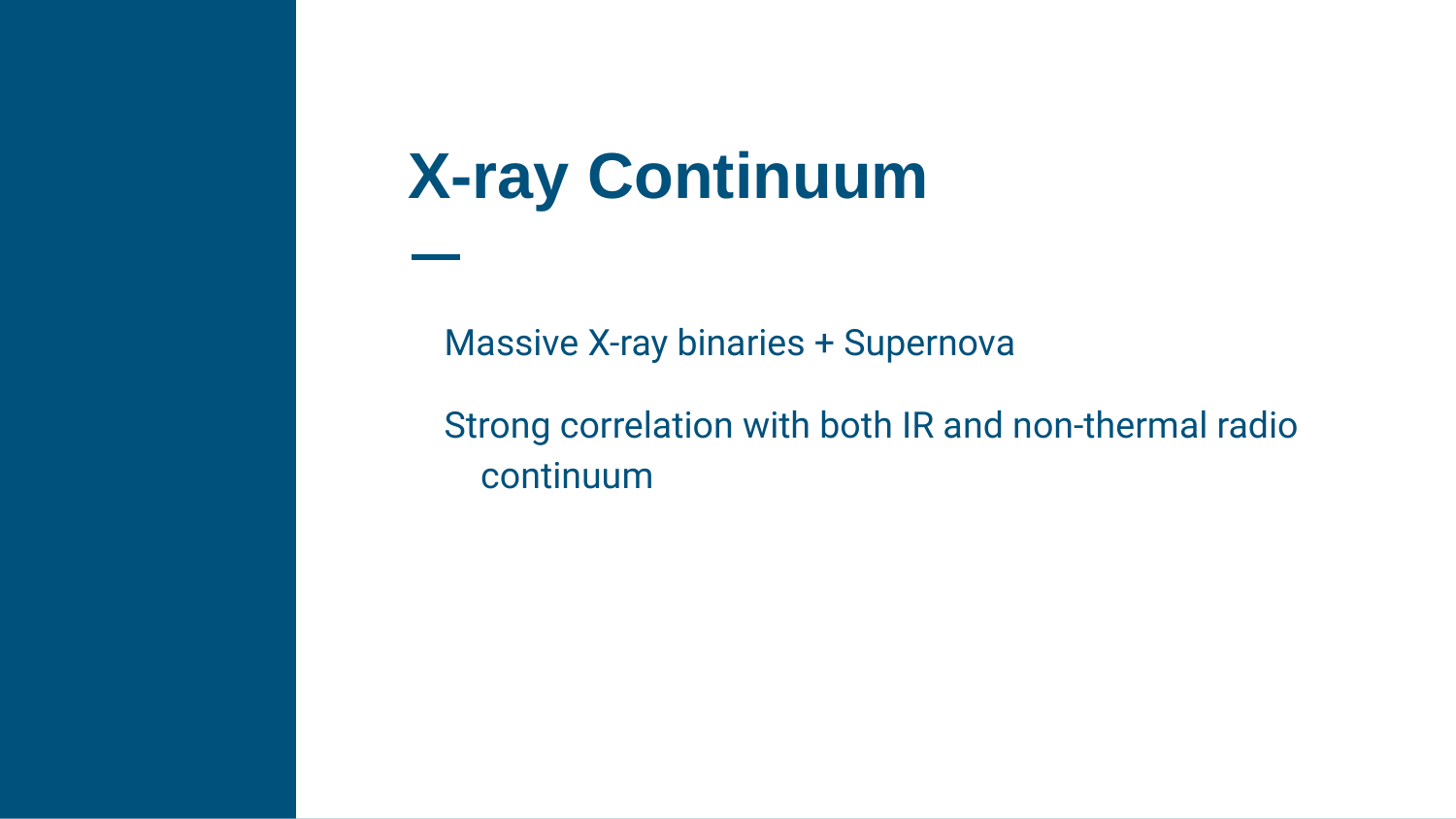

# X-ray Continuum
Massive X-ray binaries + Supernova
Strong correlation with both IR and non-thermal radio continuum